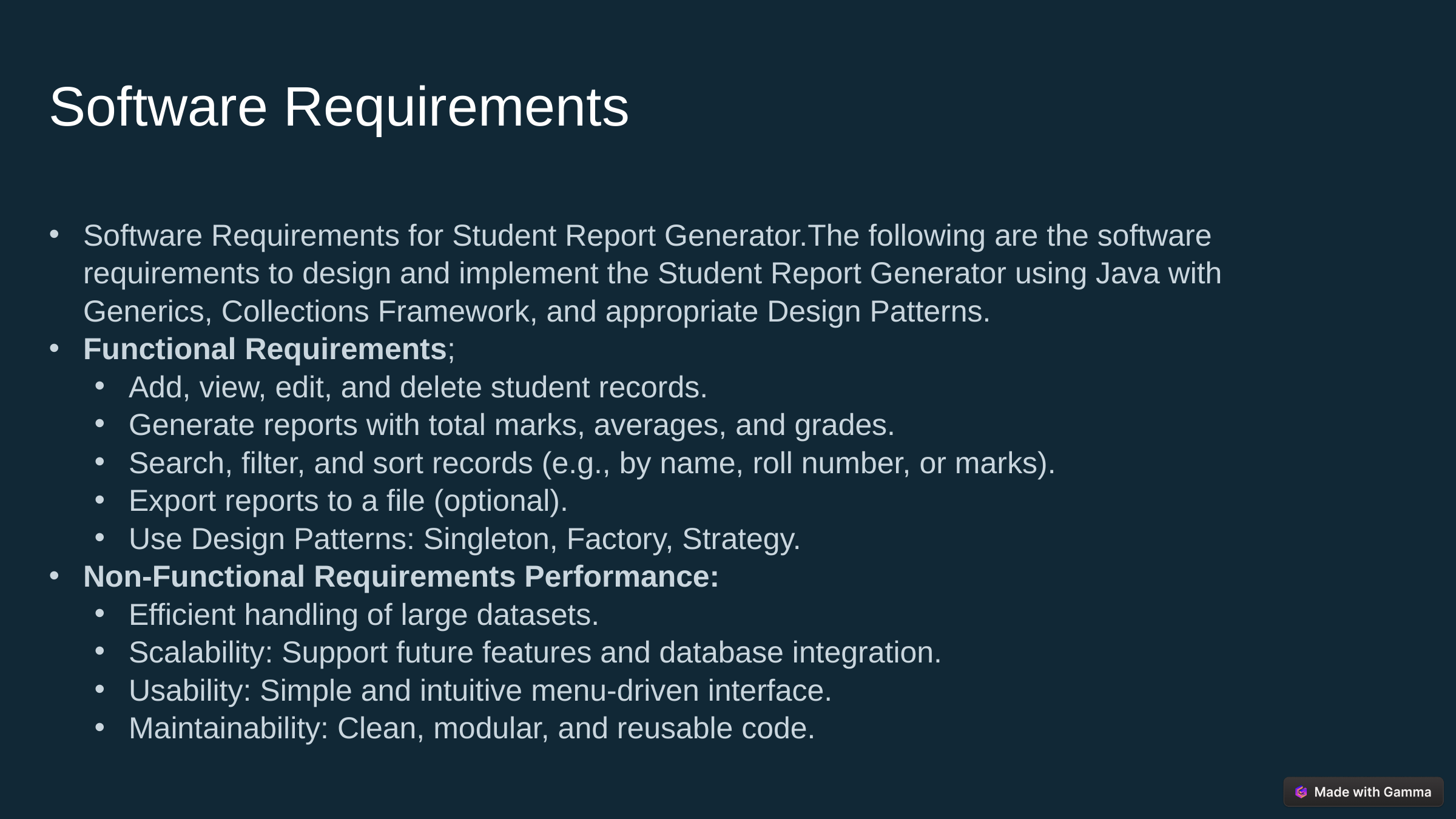

Software Requirements
Software Requirements for Student Report Generator.The following are the software requirements to design and implement the Student Report Generator using Java with Generics, Collections Framework, and appropriate Design Patterns.
Functional Requirements;
Add, view, edit, and delete student records.
Generate reports with total marks, averages, and grades.
Search, filter, and sort records (e.g., by name, roll number, or marks).
Export reports to a file (optional).
Use Design Patterns: Singleton, Factory, Strategy.
Non-Functional Requirements Performance:
Efficient handling of large datasets.
Scalability: Support future features and database integration.
Usability: Simple and intuitive menu-driven interface.
Maintainability: Clean, modular, and reusable code.